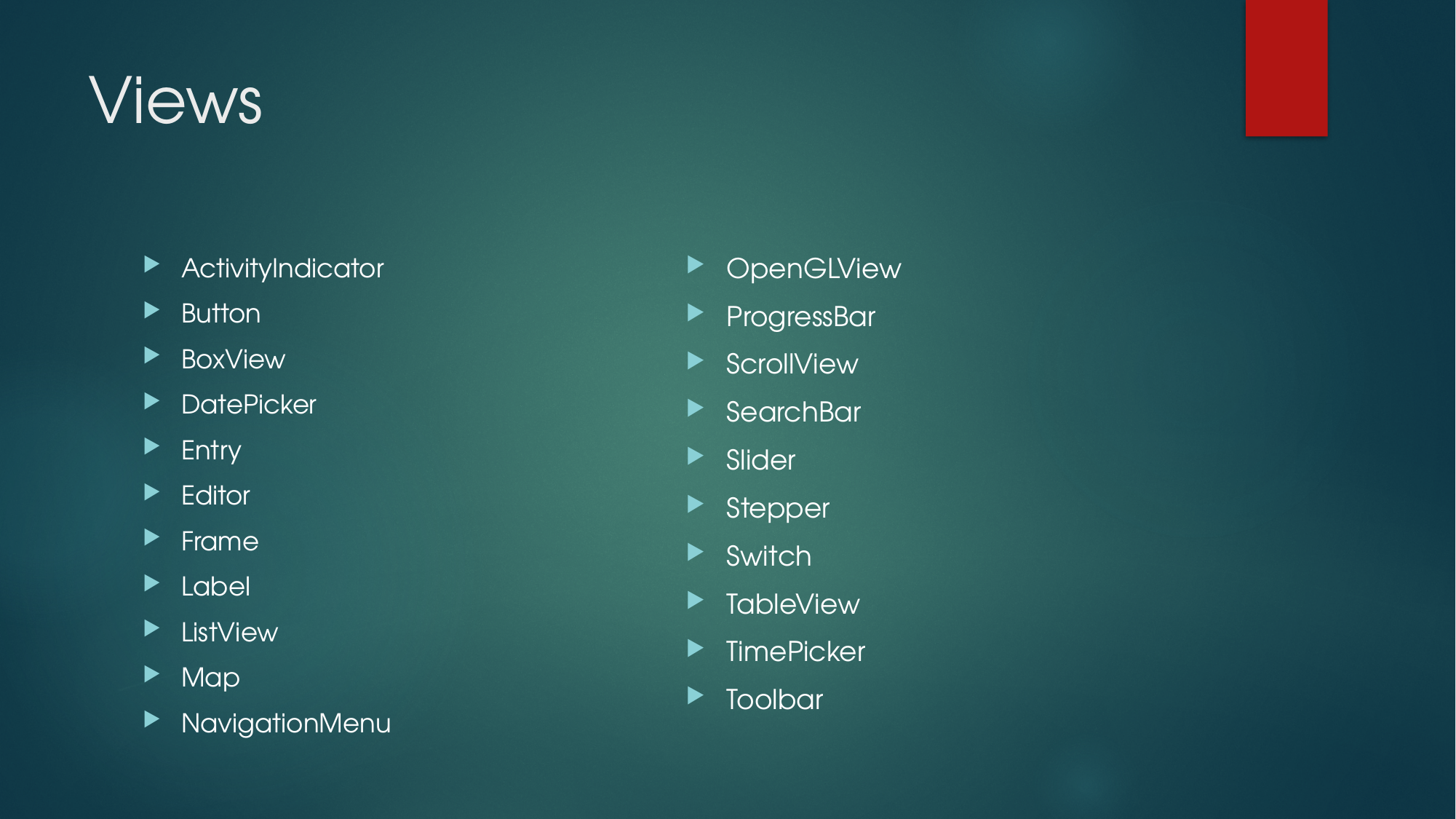

# Views
OpenGLView
ProgressBar
ScrollView
SearchBar
Slider
Stepper
Switch
TableView
TimePicker
Toolbar

ActivityIndicator
Button
BoxView
DatePicker
Entry
Editor
Frame
Label
ListView
Map
NavigationMenu